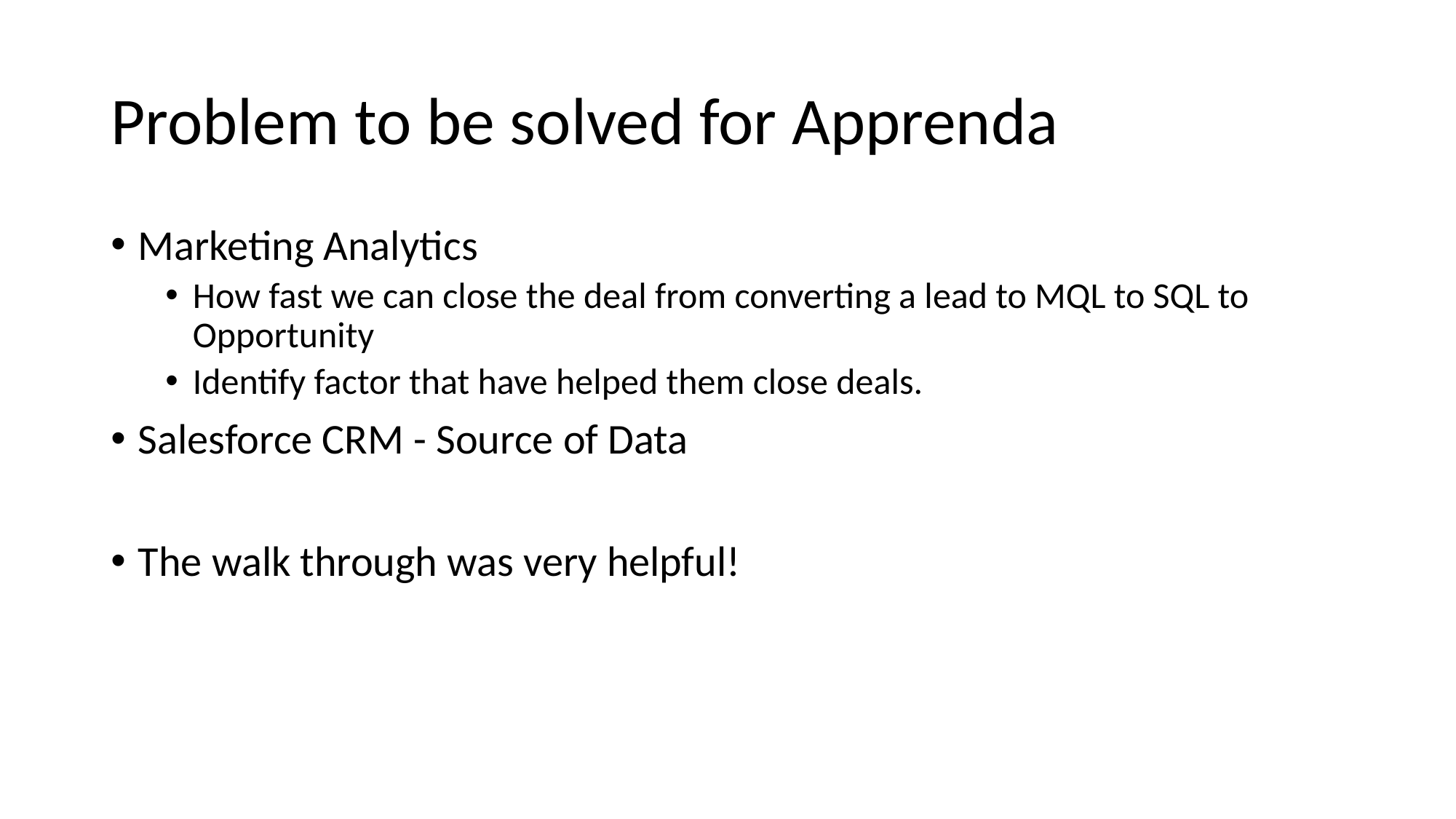

# Problem to be solved for Apprenda
Marketing Analytics
How fast we can close the deal from converting a lead to MQL to SQL to Opportunity
Identify factor that have helped them close deals.
Salesforce CRM - Source of Data

The walk through was very helpful!